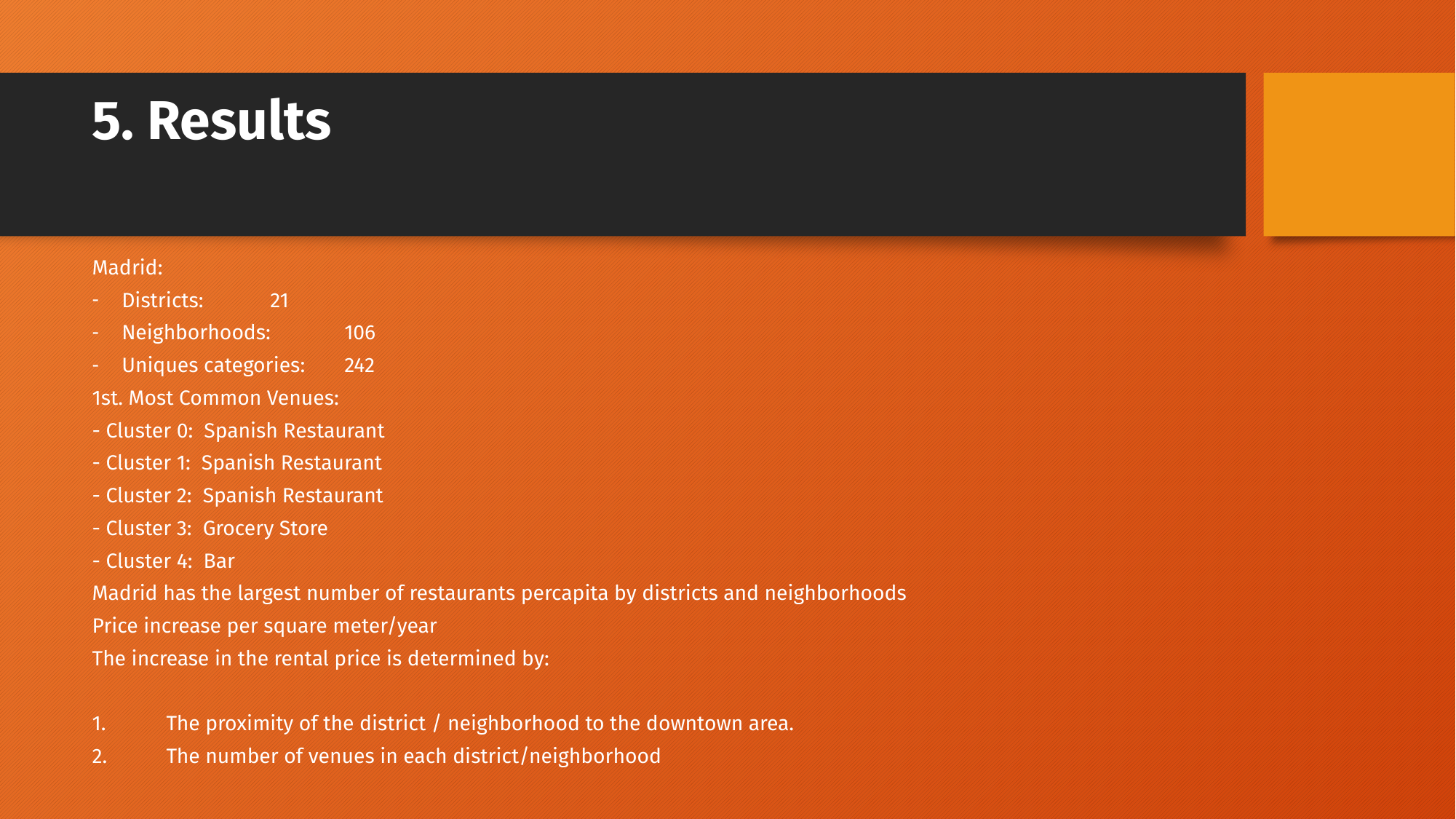

# 5. Results
Madrid:
Districts:		21
Neighborhoods:	106
Uniques categories:	242
1st. Most Common Venues:
- Cluster 0:  Spanish Restaurant
- Cluster 1:  Spanish Restaurant
- Cluster 2:  Spanish Restaurant
- Cluster 3:  Grocery Store
- Cluster 4:  Bar
Madrid has the largest number of restaurants percapita by districts and neighborhoods
Price increase per square meter/year
The increase in the rental price is determined by:

1.	The proximity of the district / neighborhood to the downtown area.
2.	The number of venues in each district/neighborhood